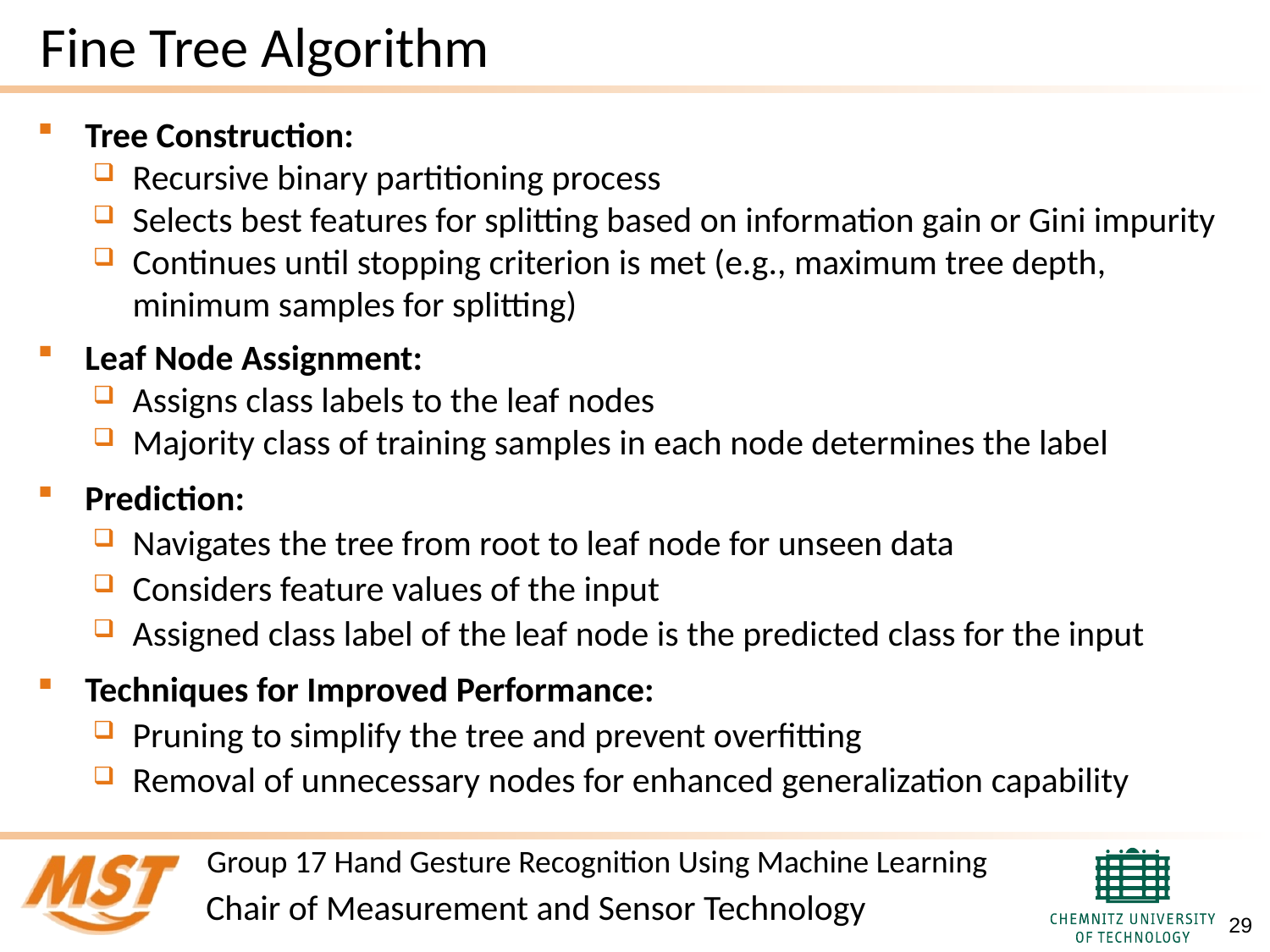

# Fine Tree Algorithm
Tree Construction:
Recursive binary partitioning process
Selects best features for splitting based on information gain or Gini impurity
Continues until stopping criterion is met (e.g., maximum tree depth, minimum samples for splitting)
Leaf Node Assignment:
Assigns class labels to the leaf nodes
Majority class of training samples in each node determines the label
Prediction:
Navigates the tree from root to leaf node for unseen data
Considers feature values of the input
Assigned class label of the leaf node is the predicted class for the input
Techniques for Improved Performance:
Pruning to simplify the tree and prevent overfitting
Removal of unnecessary nodes for enhanced generalization capability